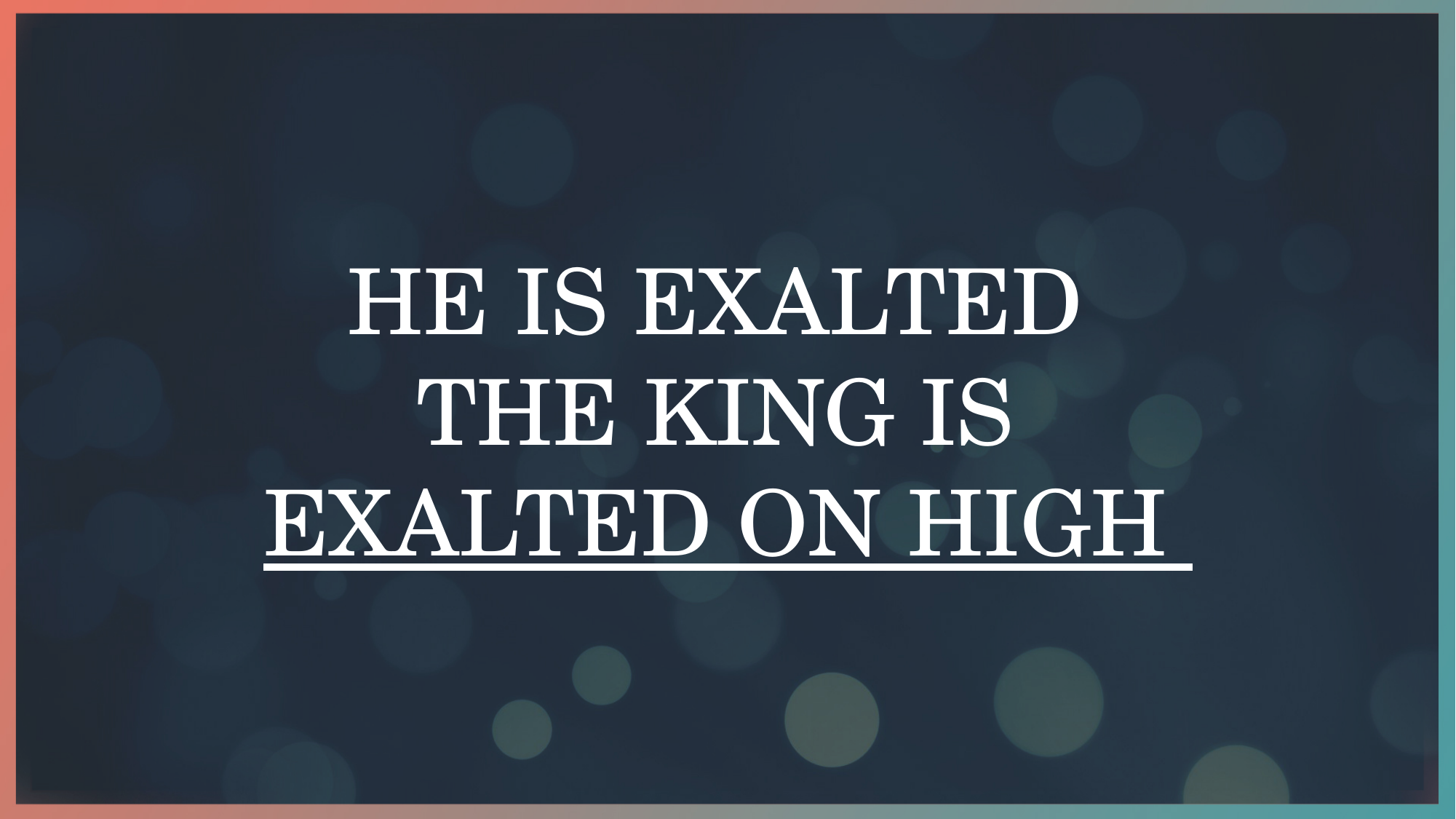

HE IS EXALTED
THE KING IS
EXALTED ON HIGH